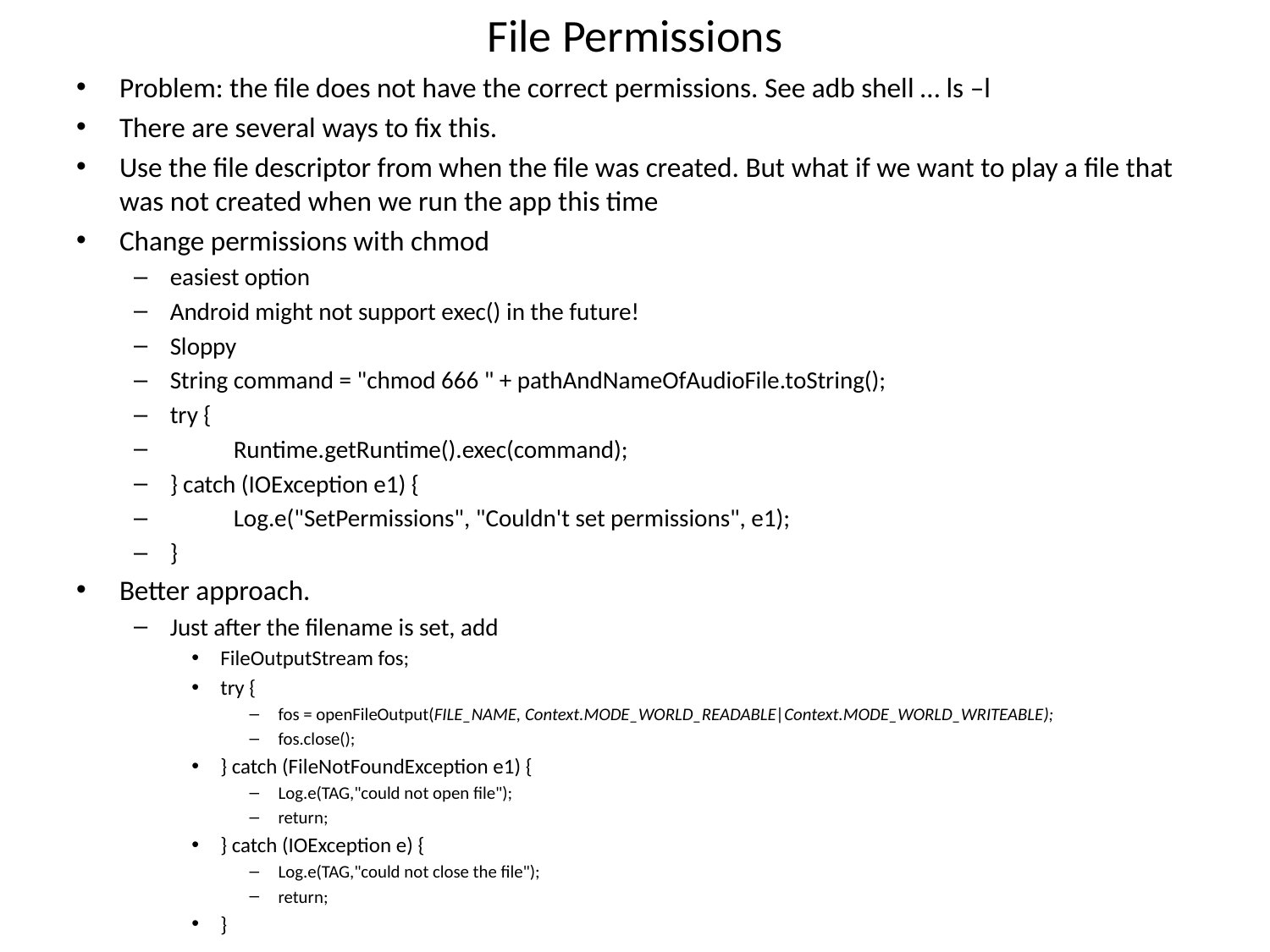

# File Permissions
Problem: the file does not have the correct permissions. See adb shell … ls –l
There are several ways to fix this.
Use the file descriptor from when the file was created. But what if we want to play a file that was not created when we run the app this time
Change permissions with chmod
easiest option
Android might not support exec() in the future!
Sloppy
String command = "chmod 666 " + pathAndNameOfAudioFile.toString();
try {
	Runtime.getRuntime().exec(command);
} catch (IOException e1) {
	Log.e("SetPermissions", "Couldn't set permissions", e1);
}
Better approach.
Just after the filename is set, add
FileOutputStream fos;
try {
fos = openFileOutput(FILE_NAME, Context.MODE_WORLD_READABLE|Context.MODE_WORLD_WRITEABLE);
fos.close();
} catch (FileNotFoundException e1) {
Log.e(TAG,"could not open file");
return;
} catch (IOException e) {
Log.e(TAG,"could not close the file");
return;
}